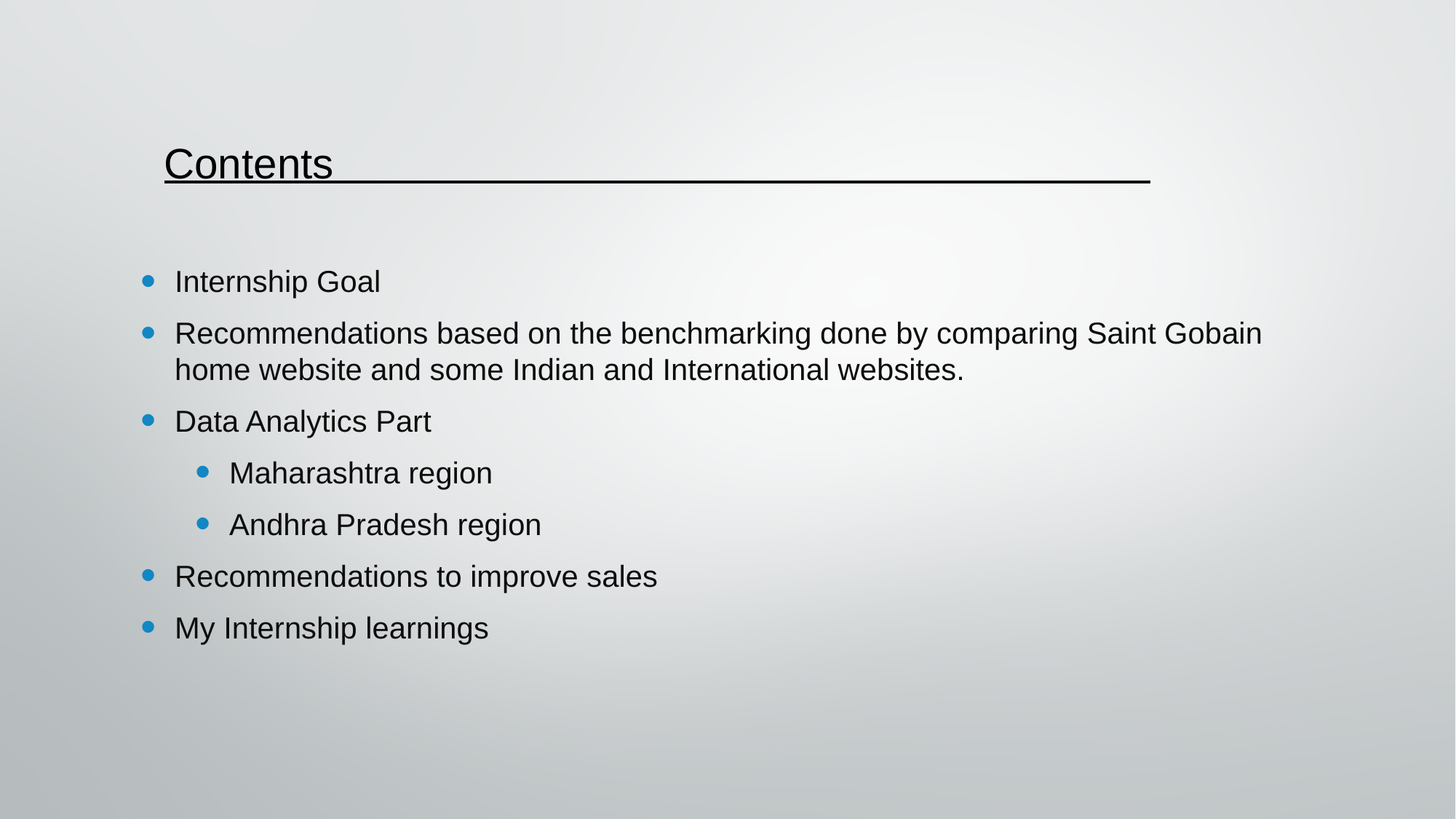

# Contents
Internship Goal
Recommendations based on the benchmarking done by comparing Saint Gobain home website and some Indian and International websites.
Data Analytics Part
Maharashtra region
Andhra Pradesh region
Recommendations to improve sales
My Internship learnings